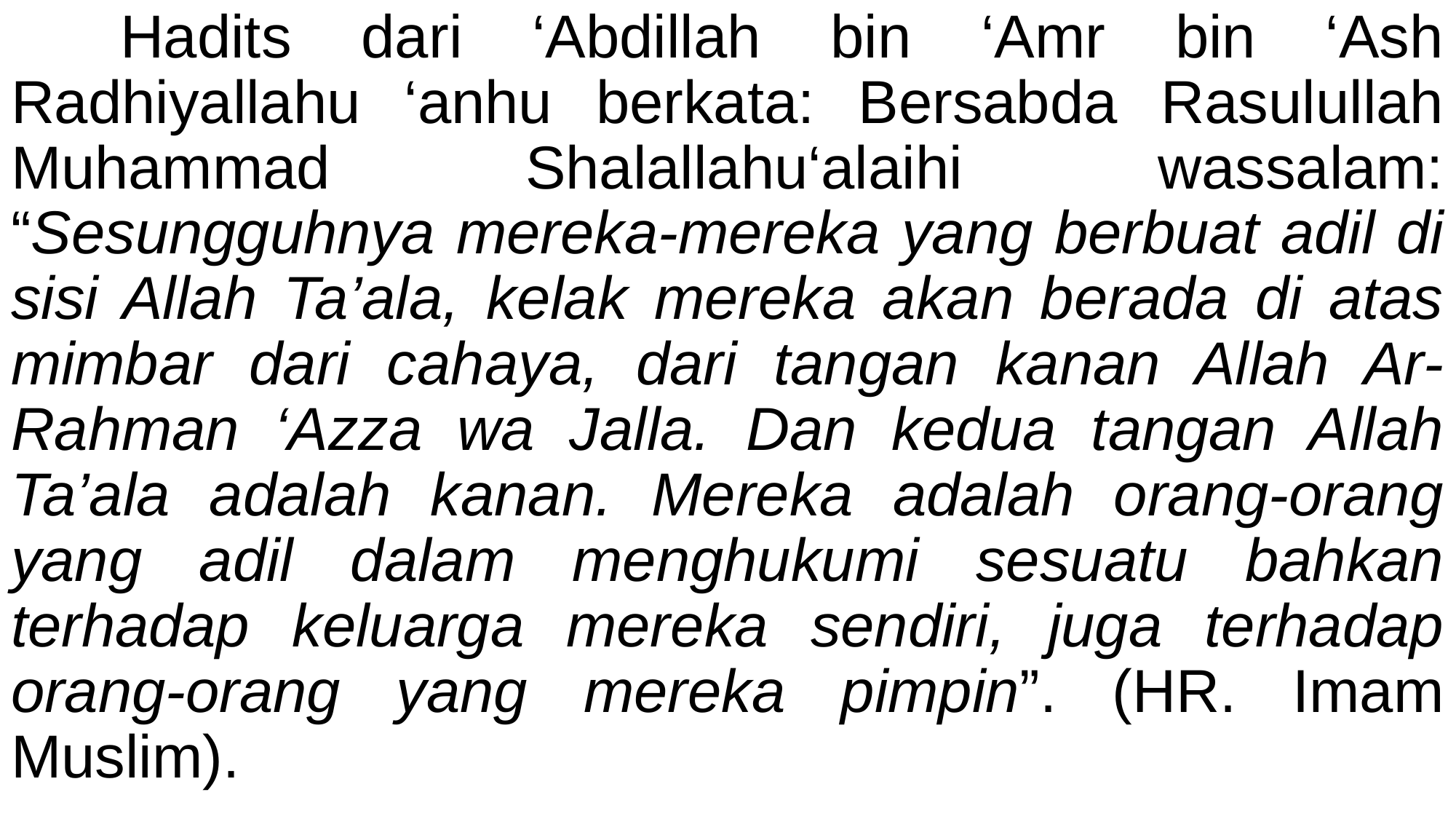

Hadits dari ‘Abdillah bin ‘Amr bin ‘Ash Radhiyallahu ‘anhu berkata: Bersabda Rasulullah Muhammad Shalallahu‘alaihi wassalam: “Sesungguhnya mereka-mereka yang berbuat adil di sisi Allah Ta’ala, kelak mereka akan berada di atas mimbar dari cahaya, dari tangan kanan Allah Ar-Rahman ‘Azza wa Jalla. Dan kedua tangan Allah Ta’ala adalah kanan. Mereka adalah orang-orang yang adil dalam menghukumi sesuatu bahkan terhadap keluarga mereka sendiri, juga terhadap orang-orang yang mereka pimpin”. (HR. Imam Muslim).